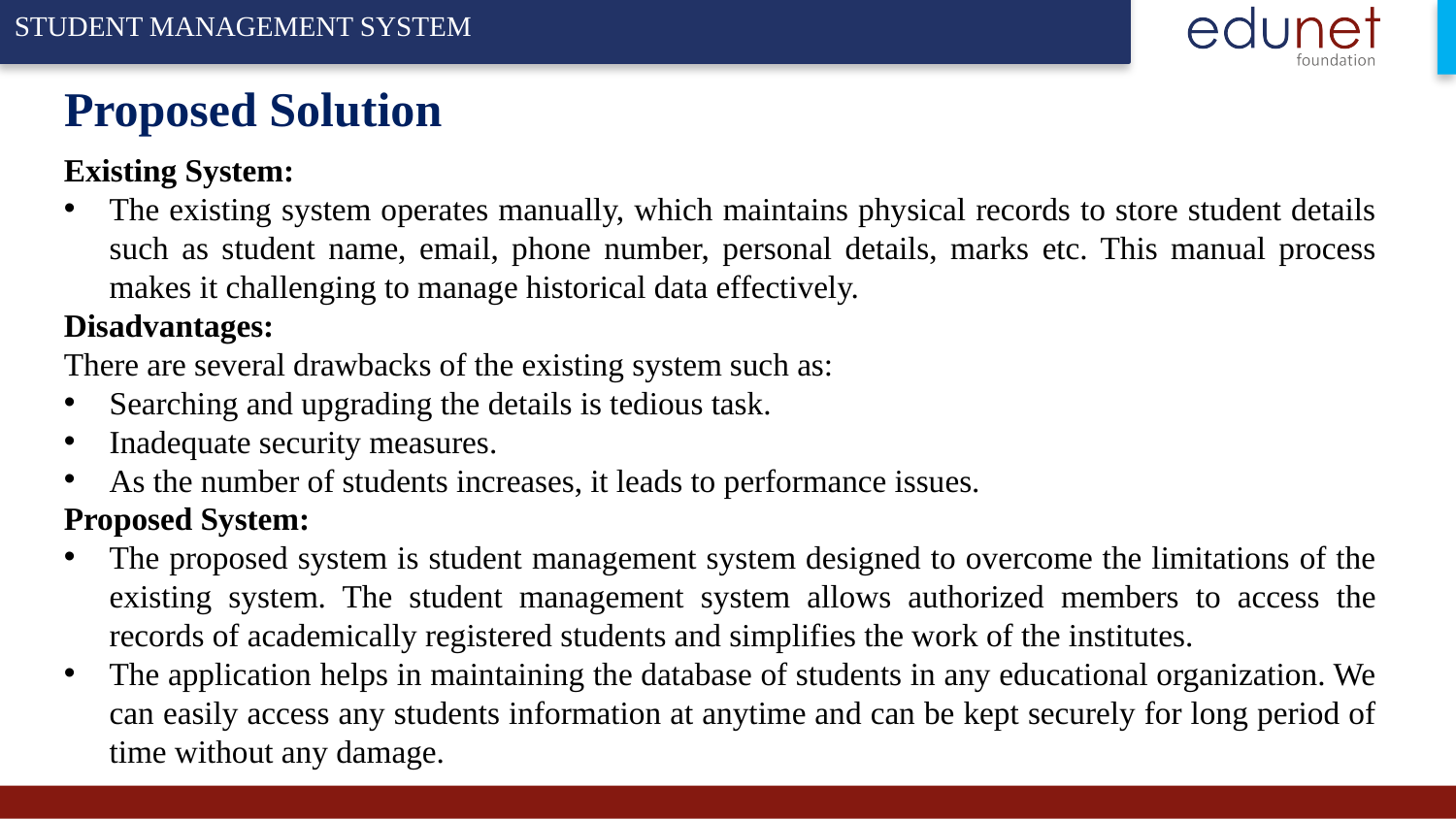

# Proposed Solution
Existing System:
The existing system operates manually, which maintains physical records to store student details such as student name, email, phone number, personal details, marks etc. This manual process makes it challenging to manage historical data effectively.
Disadvantages:
There are several drawbacks of the existing system such as:
Searching and upgrading the details is tedious task.
Inadequate security measures.
As the number of students increases, it leads to performance issues.
Proposed System:
The proposed system is student management system designed to overcome the limitations of the existing system. The student management system allows authorized members to access the records of academically registered students and simplifies the work of the institutes.
The application helps in maintaining the database of students in any educational organization. We can easily access any students information at anytime and can be kept securely for long period of time without any damage.